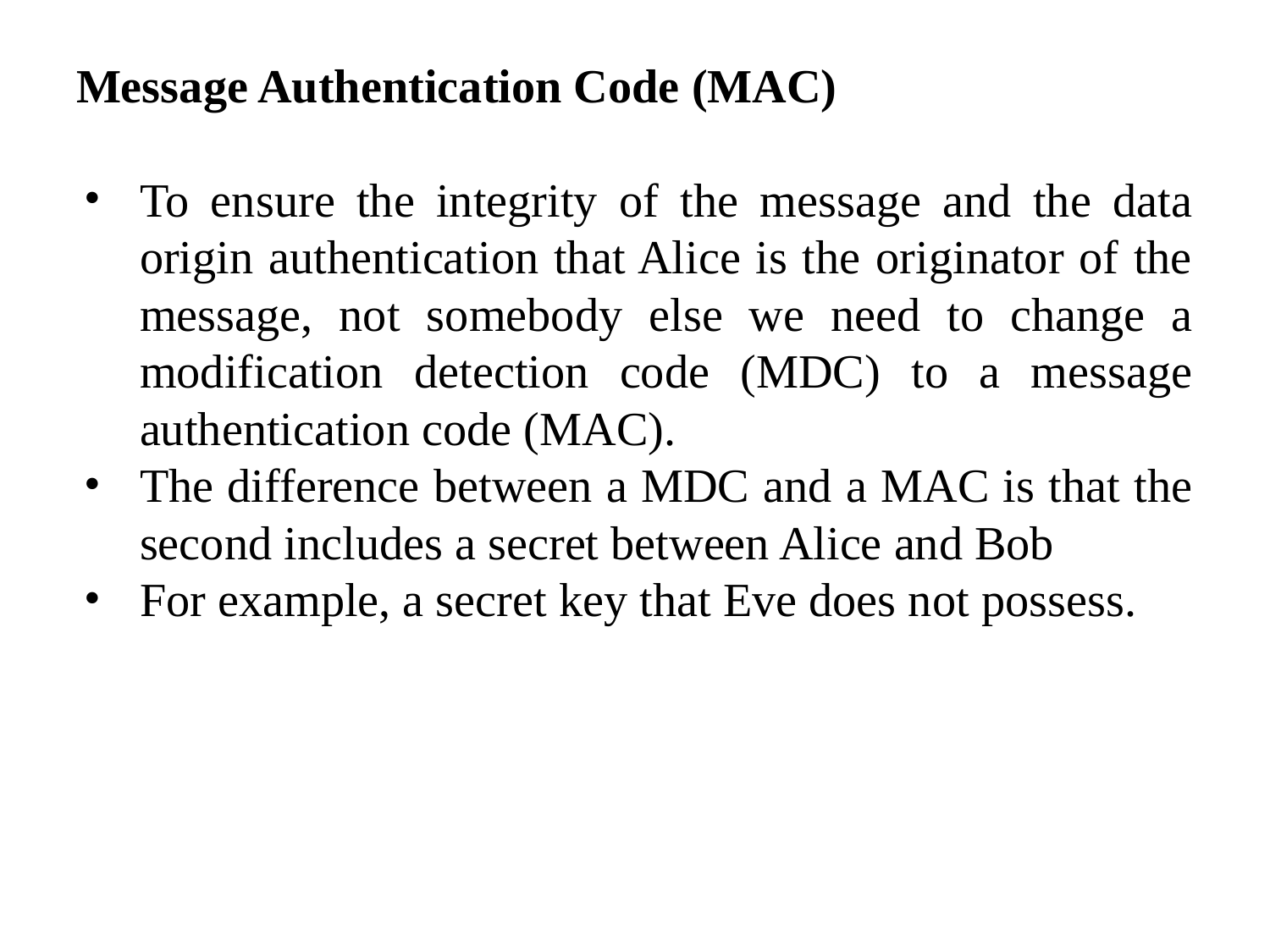

Message Authentication Code (MAC)

To ensure the integrity of the message and the data origin authentication that Alice is the originator of the message, not somebody else we need to change a modification detection code (MDC) to a message authentication code (MAC).
The difference between a MDC and a MAC is that the second includes a secret between Alice and Bob
For example, a secret key that Eve does not possess.